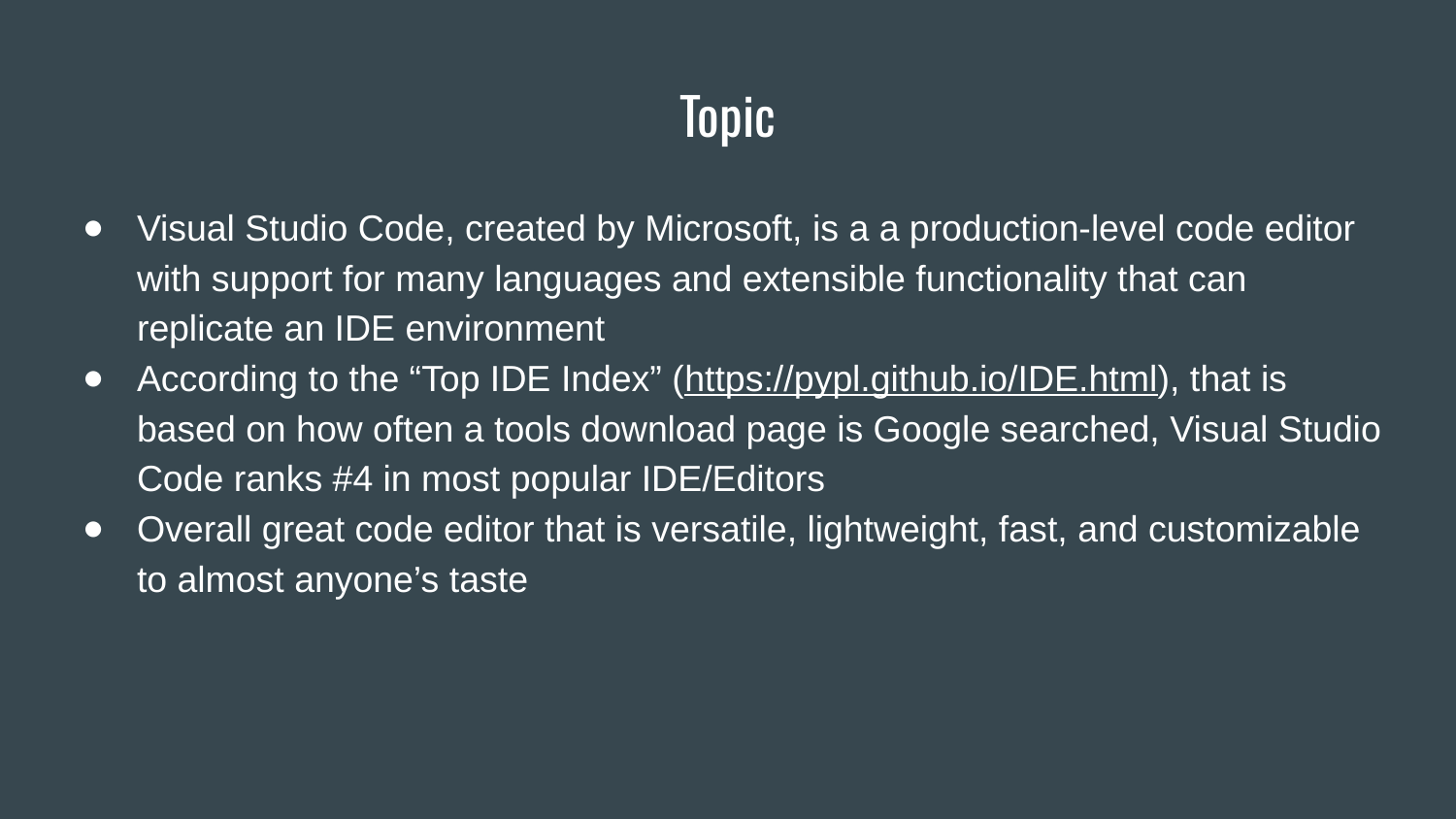

# Topic
Visual Studio Code, created by Microsoft, is a a production-level code editor with support for many languages and extensible functionality that can replicate an IDE environment
According to the “Top IDE Index” (https://pypl.github.io/IDE.html), that is based on how often a tools download page is Google searched, Visual Studio Code ranks #4 in most popular IDE/Editors
Overall great code editor that is versatile, lightweight, fast, and customizable to almost anyone’s taste